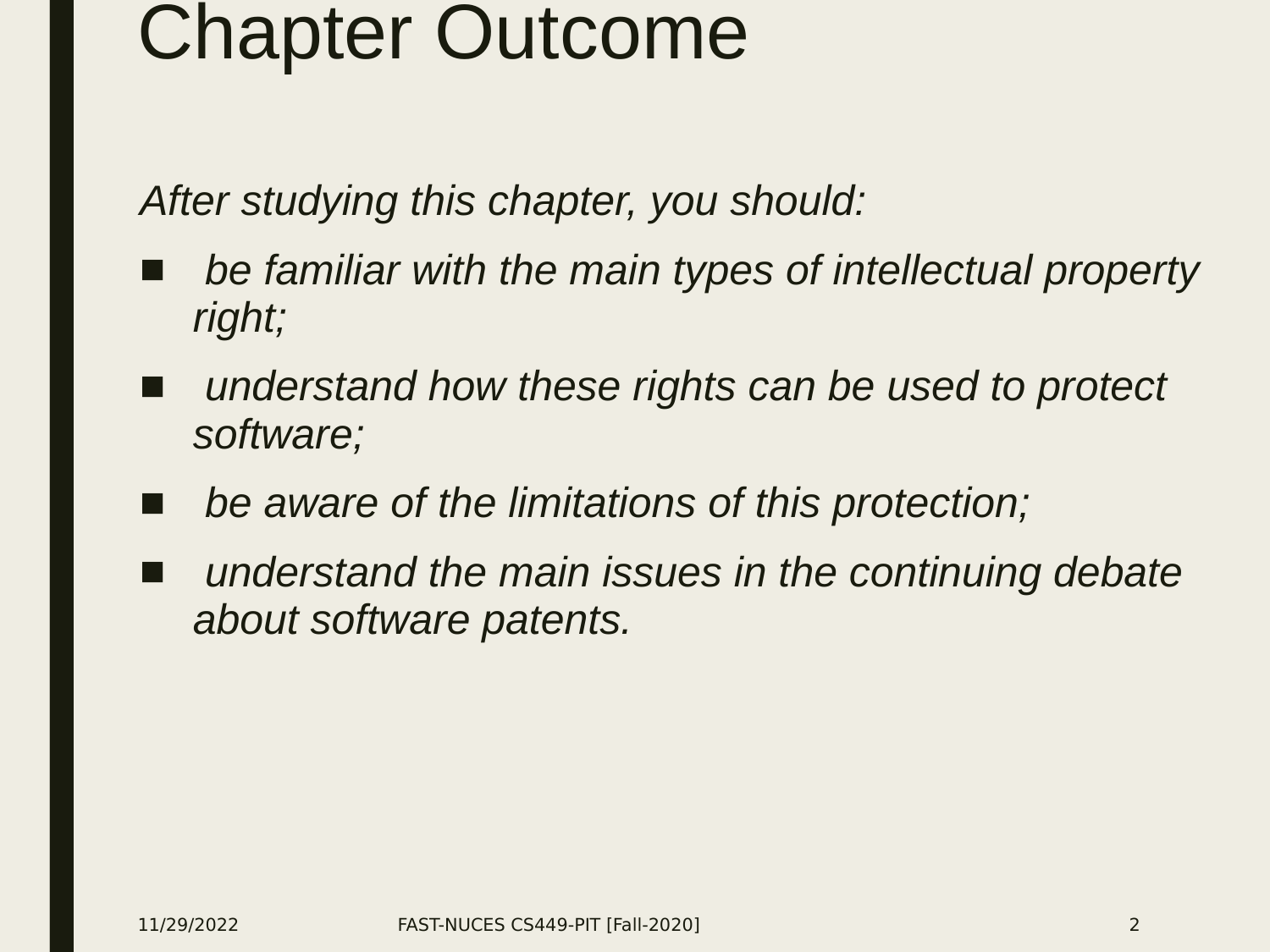

# Chapter Outcome
After studying this chapter, you should:
 be familiar with the main types of intellectual property right;
 understand how these rights can be used to protect software;
 be aware of the limitations of this protection;
 understand the main issues in the continuing debate about software patents.
11/29/2022
FAST-NUCES CS449-PIT [Fall-2020]
2